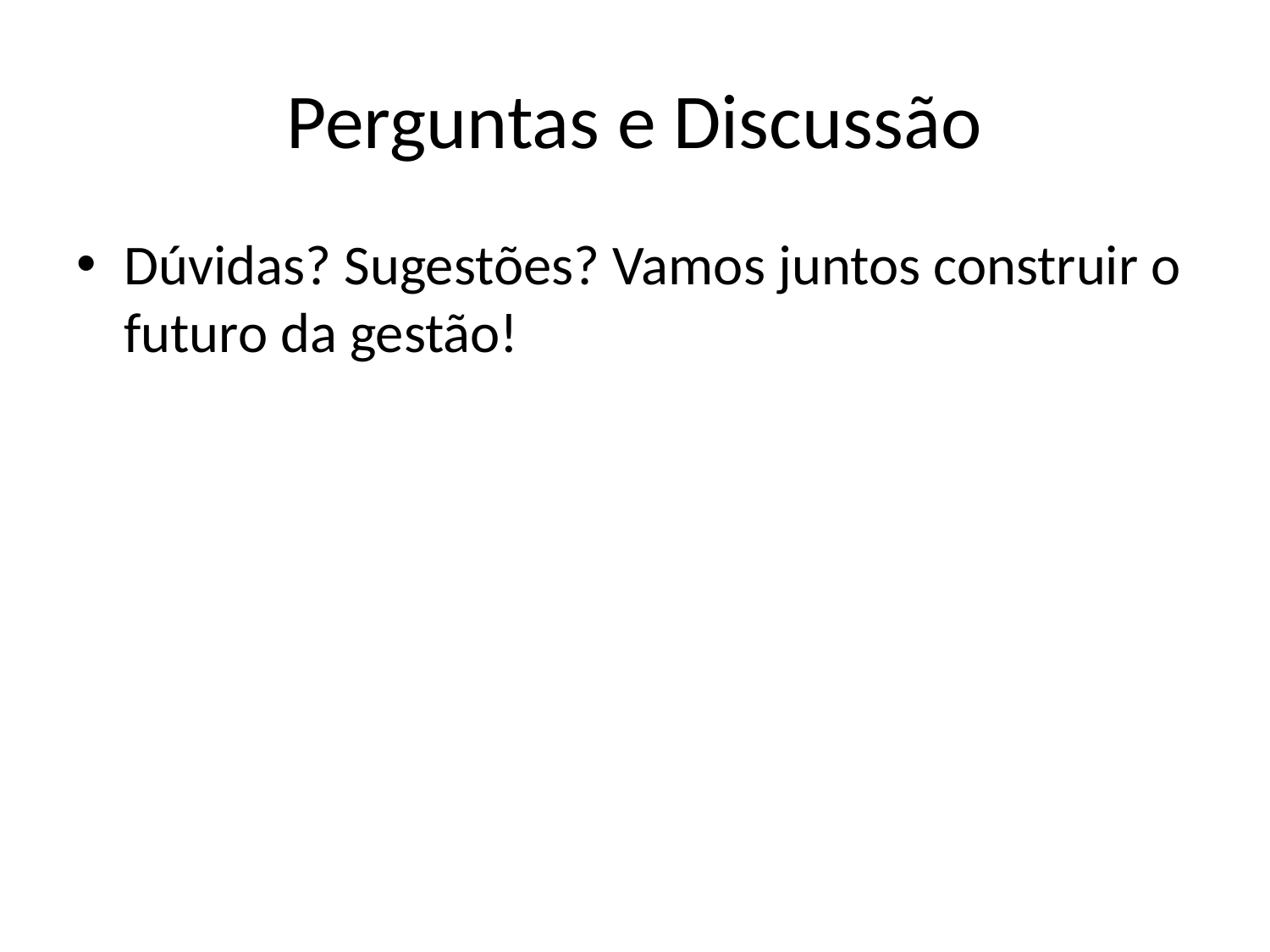

# Perguntas e Discussão
Dúvidas? Sugestões? Vamos juntos construir o futuro da gestão!